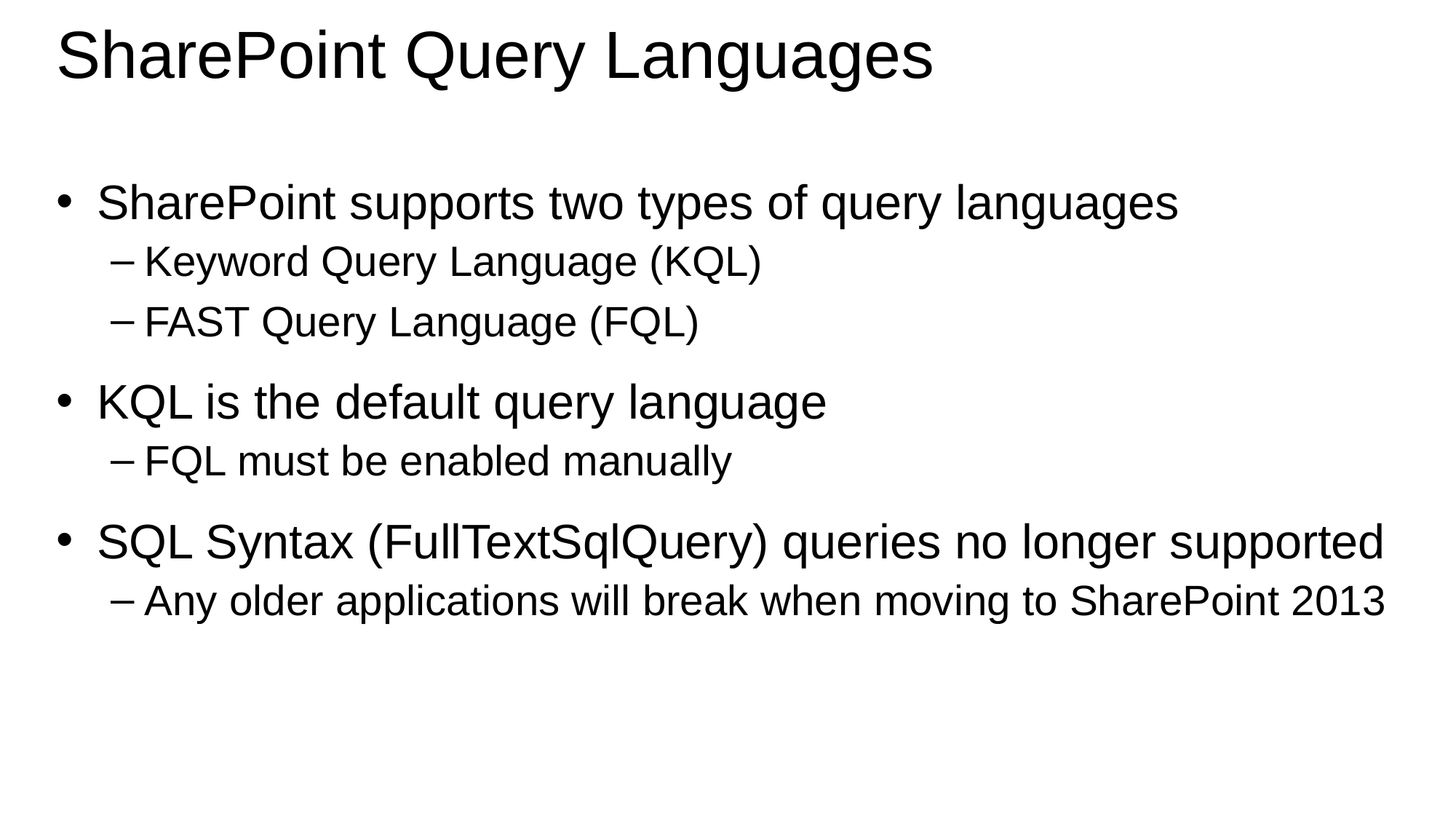

# SharePoint Query Languages
SharePoint supports two types of query languages
Keyword Query Language (KQL)
FAST Query Language (FQL)
KQL is the default query language
FQL must be enabled manually
SQL Syntax (FullTextSqlQuery) queries no longer supported
Any older applications will break when moving to SharePoint 2013